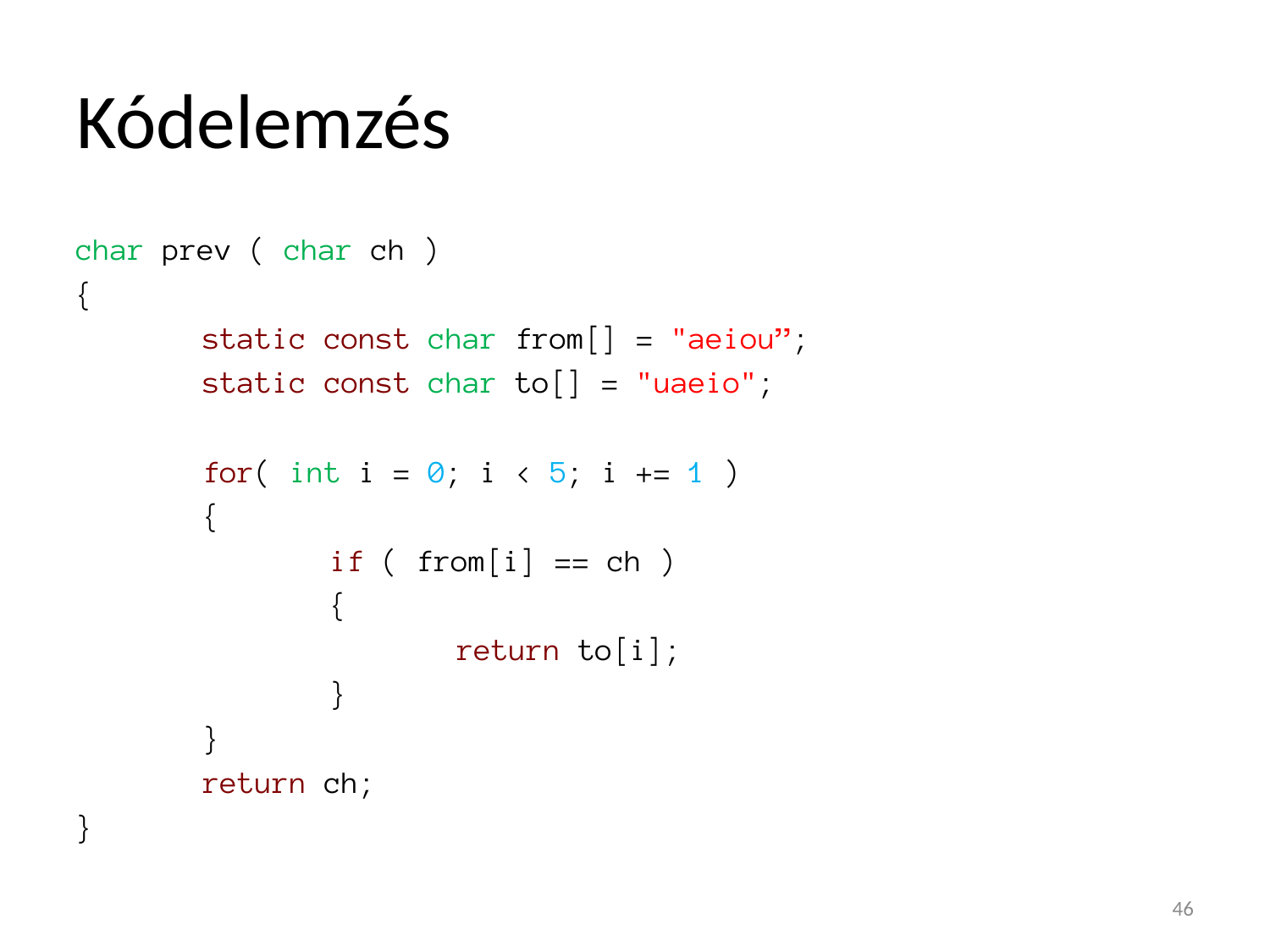

# Kódelemzés
char prev ( char ch )
{
	static const char from[] = "aeiou”;
	static const char to[] = "uaeio";

	for( int i = 0; i < 5; i += 1 )
	{
		if ( from[i] == ch )
		{
			return to[i];
		}
	}
	return ch;
}
46